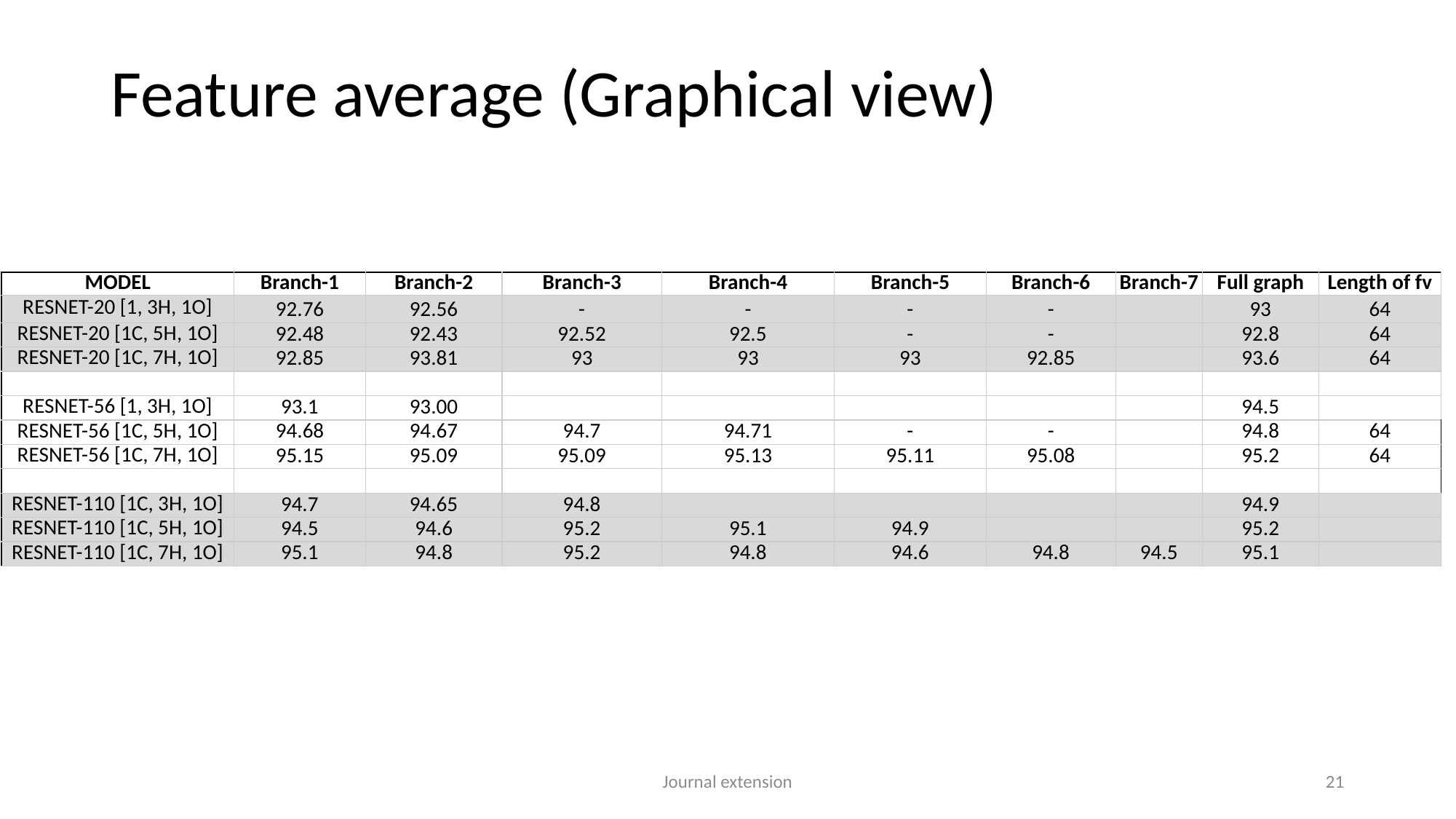

# Feature average (Graphical view)
| MODEL | Branch-1 | Branch-2 | Branch-3 | Branch-4 | Branch-5 | Branch-6 | Branch-7 | Full graph | Length of fv |
| --- | --- | --- | --- | --- | --- | --- | --- | --- | --- |
| RESNET-20 [1, 3H, 1O] | 92.76 | 92.56 | - | - | - | - |  | 93 | 64 |
| RESNET-20 [1C, 5H, 1O] | 92.48 | 92.43 | 92.52 | 92.5 | - | - |  | 92.8 | 64 |
| RESNET-20 [1C, 7H, 1O] | 92.85 | 93.81 | 93 | 93 | 93 | 92.85 |  | 93.6 | 64 |
|  |  |  |  |  |  |  |  |  |  |
| RESNET-56 [1, 3H, 1O] | 93.1 | 93.00 |  |  |  |  |  | 94.5 |  |
| RESNET-56 [1C, 5H, 1O] | 94.68 | 94.67 | 94.7 | 94.71 | - | - |  | 94.8 | 64 |
| RESNET-56 [1C, 7H, 1O] | 95.15 | 95.09 | 95.09 | 95.13 | 95.11 | 95.08 |  | 95.2 | 64 |
|  |  |  |  |  |  |  |  |  |  |
| RESNET-110 [1C, 3H, 1O] | 94.7 | 94.65 | 94.8 |  |  |  |  | 94.9 |  |
| RESNET-110 [1C, 5H, 1O] | 94.5 | 94.6 | 95.2 | 95.1 | 94.9 |  |  | 95.2 |  |
| RESNET-110 [1C, 7H, 1O] | 95.1 | 94.8 | 95.2 | 94.8 | 94.6 | 94.8 | 94.5 | 95.1 |  |
Journal extension
21